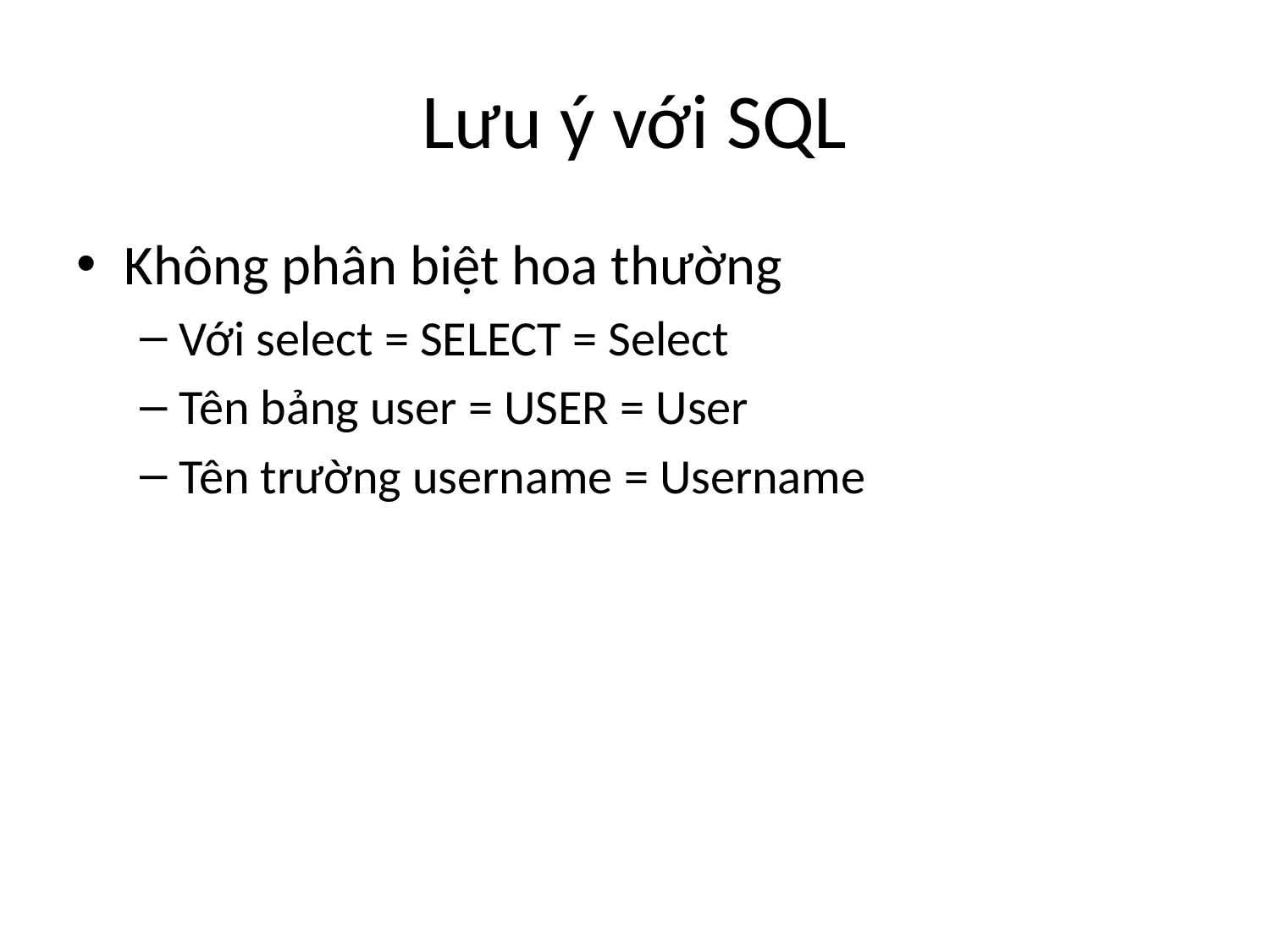

# Lưu ý với SQL
Không phân biệt hoa thường
Với select = SELECT = Select
Tên bảng user = USER = User
Tên trường username = Username